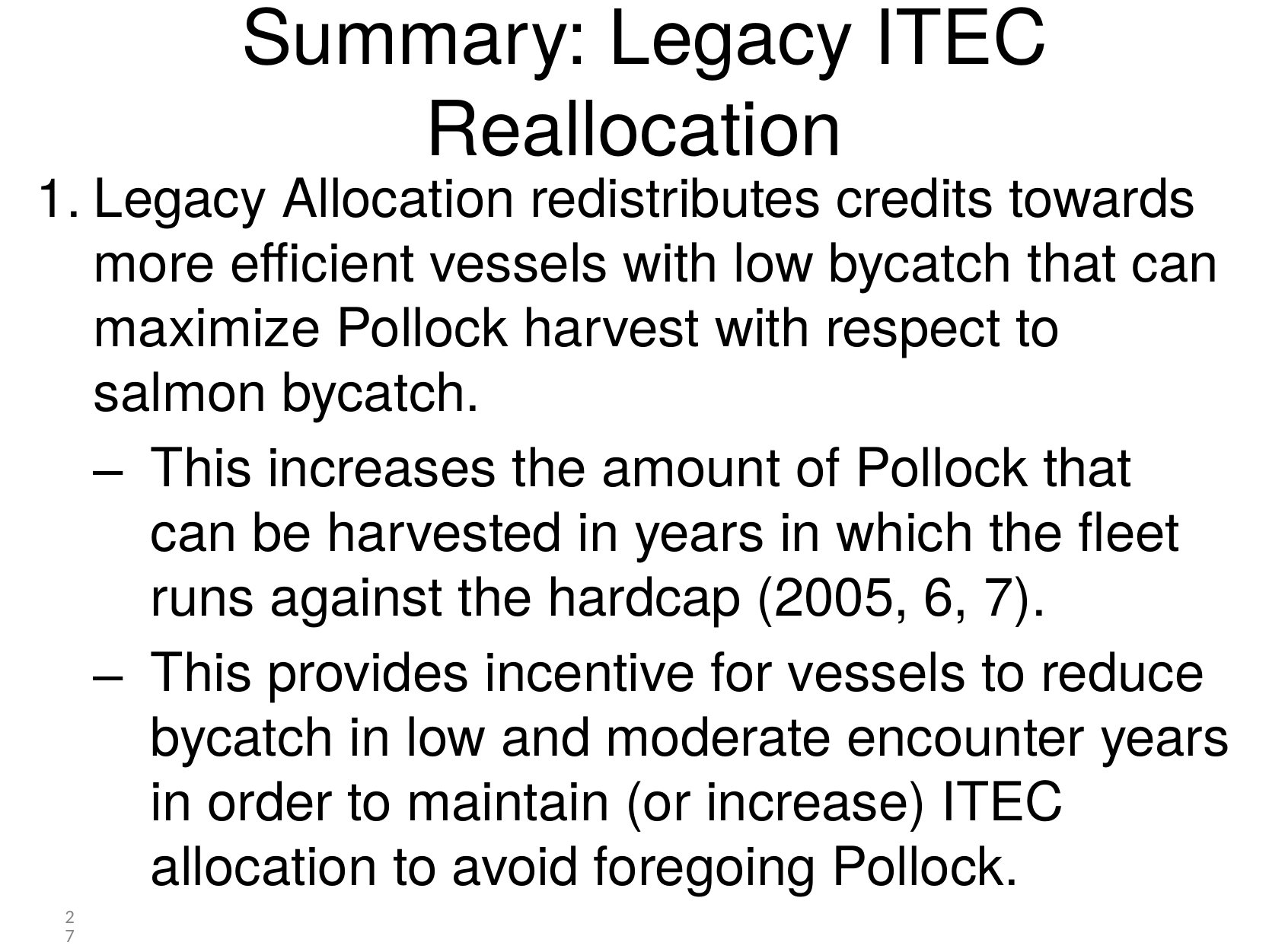

# Summary: Legacy ITEC Reallocation
Legacy Allocation redistributes credits towards more efficient vessels with low bycatch that can maximize Pollock harvest with respect to salmon bycatch.
This increases the amount of Pollock that can be harvested in years in which the fleet runs against the hardcap (2005, 6, 7).
This provides incentive for vessels to reduce bycatch in low and moderate encounter years in order to maintain (or increase) ITEC allocation to avoid foregoing Pollock.
27